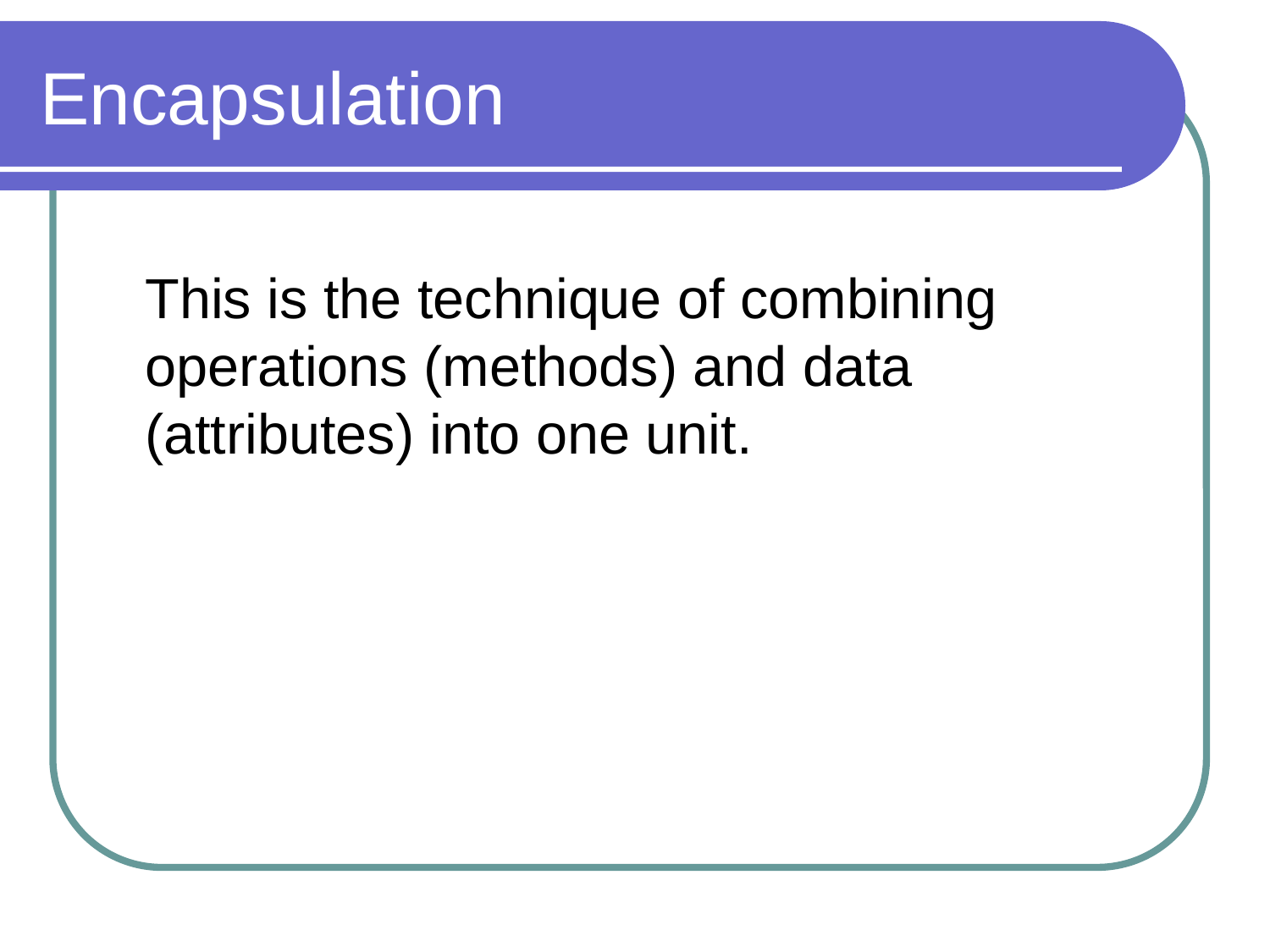

# Encapsulation
	This is the technique of combining operations (methods) and data (attributes) into one unit.